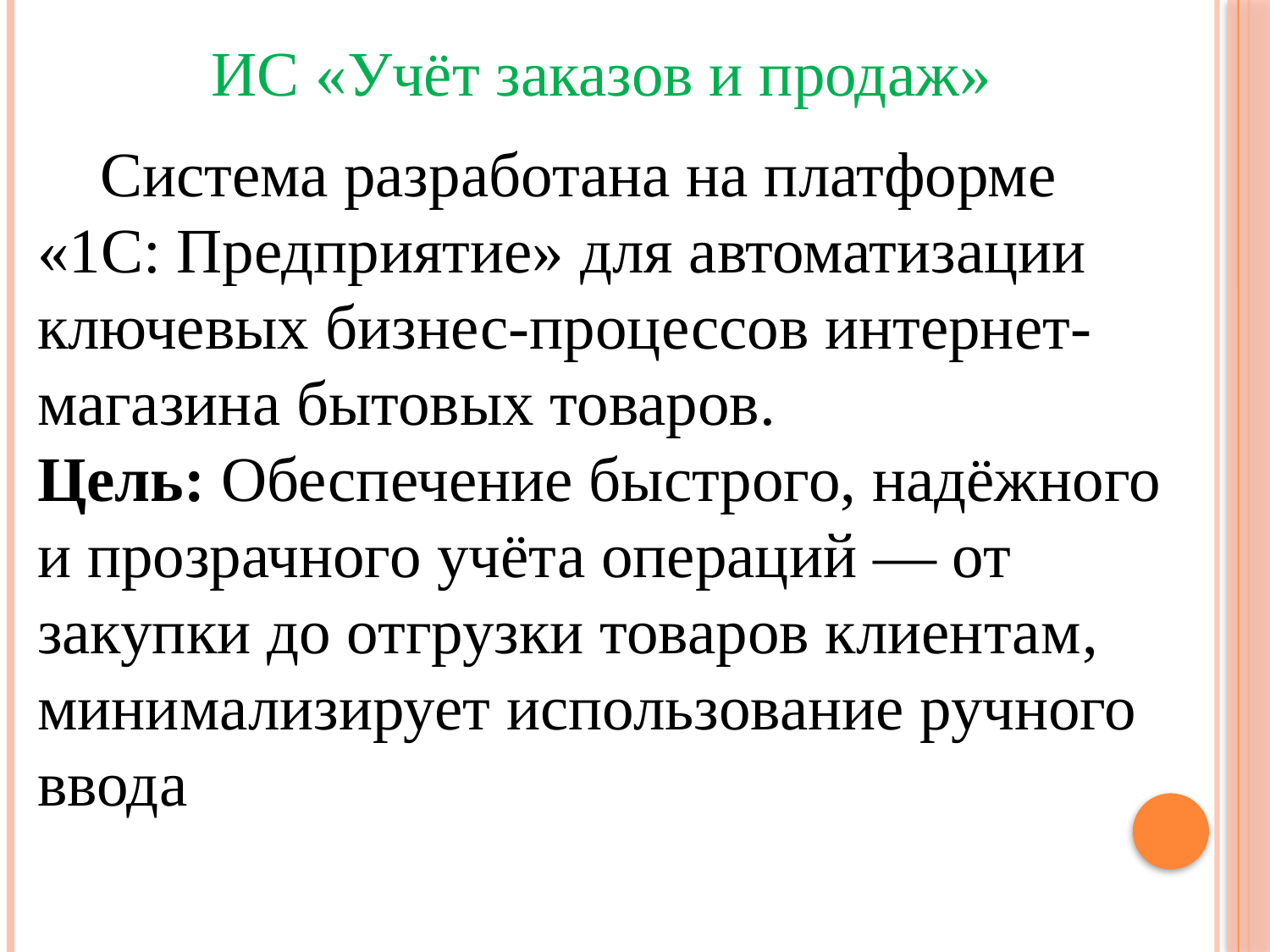

Система разработана на платформе «1С: Предприятие» для автоматизации ключевых бизнес-процессов интернет-магазина бытовых товаров.
Цель: Обеспечение быстрого, надёжного и прозрачного учёта операций — от закупки до отгрузки товаров клиентам, минимализирует использование ручного ввода
ИС «Учёт заказов и продаж»